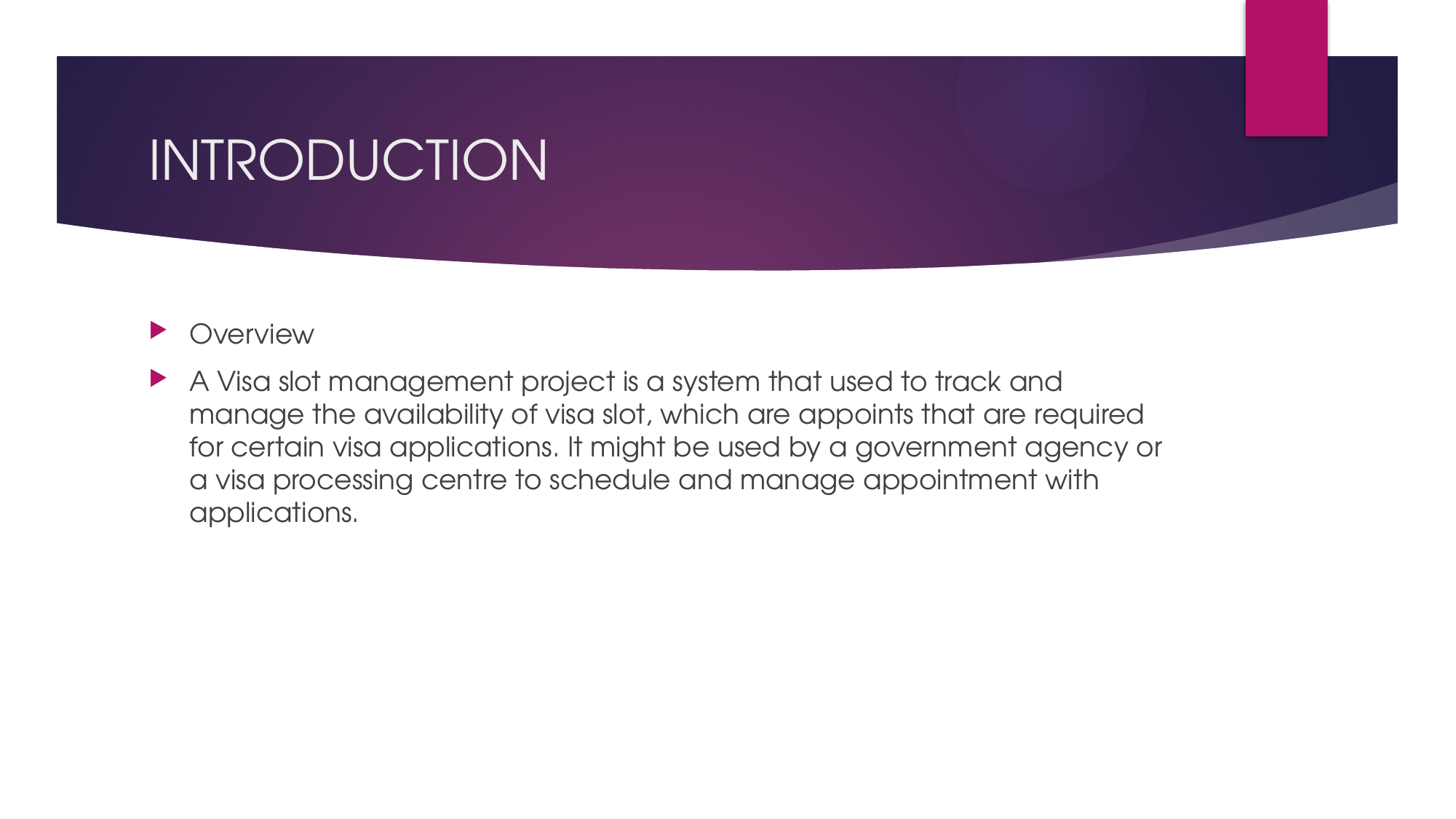

# INTRODUCTION
Overview
A Visa slot management project is a system that used to track and manage the availability of visa slot, which are appoints that are required for certain visa applications. It might be used by a government agency or a visa processing centre to schedule and manage appointment with applications.